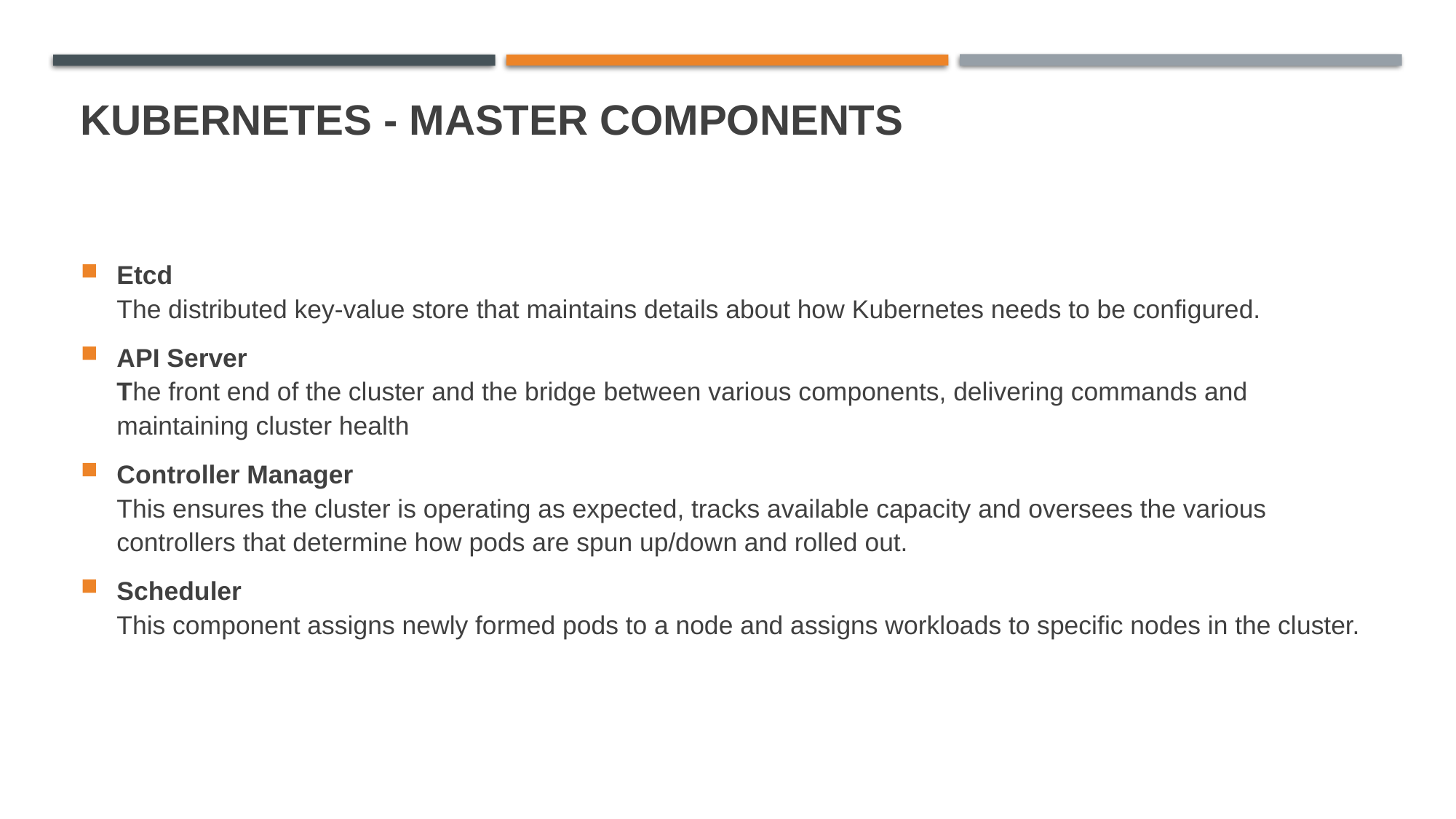

# Kubernetes - Master Components
Etcd
The distributed key-value store that maintains details about how Kubernetes needs to be configured.
API Server
The front end of the cluster and the bridge between various components, delivering commands and maintaining cluster health
Controller Manager
This ensures the cluster is operating as expected, tracks available capacity and oversees the various controllers that determine how pods are spun up/down and rolled out.
Scheduler
This component assigns newly formed pods to a node and assigns workloads to specific nodes in the cluster.